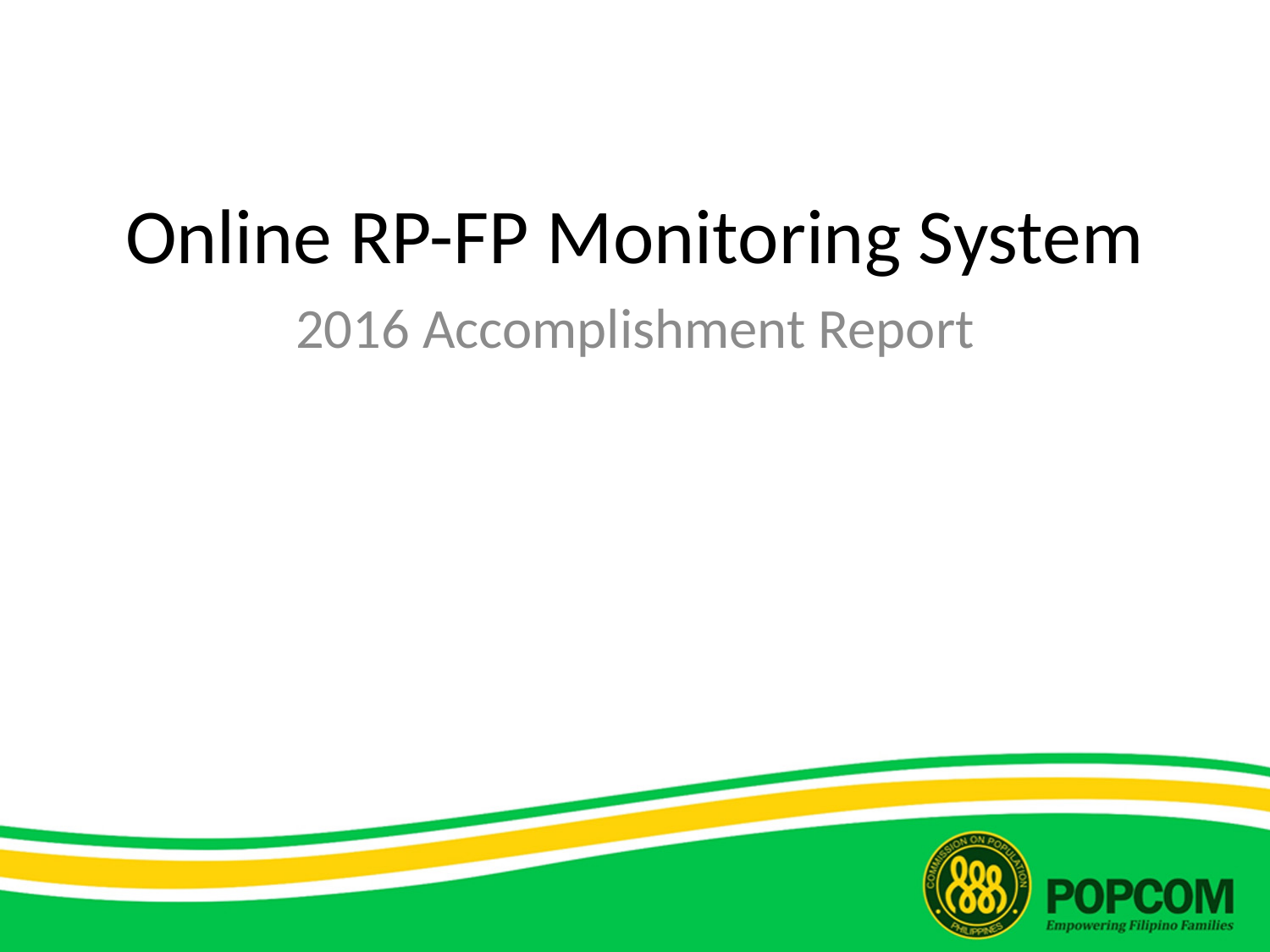

# Online RP-FP Monitoring System
2016 Accomplishment Report